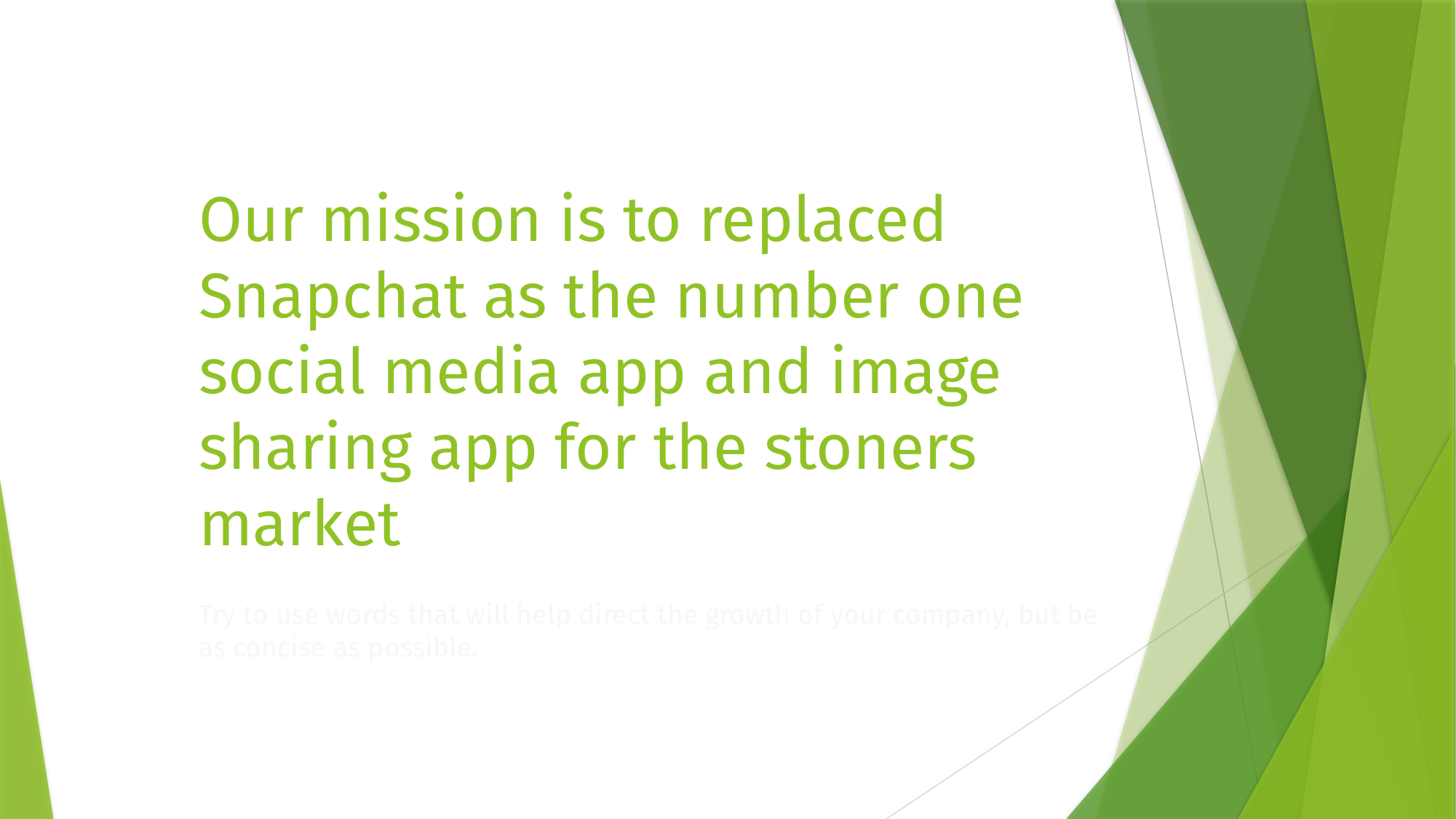

# Our mission is to replaced Snapchat as the number one social media app and image sharing app for the stoners market
Try to use words that will help direct the growth of your company, but be as concise as possible.